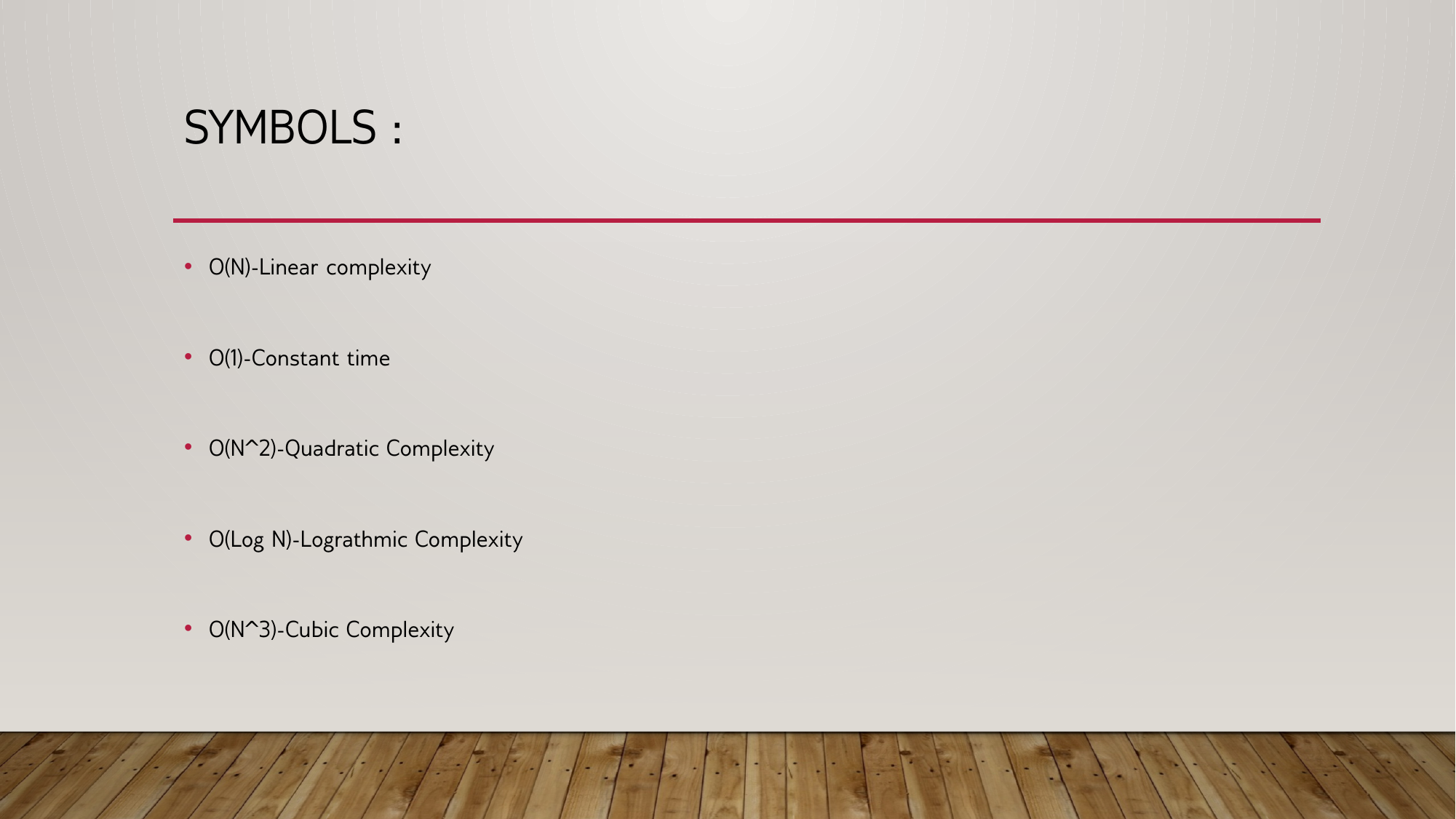

# Symbols :
O(N)-Linear complexity

O(1)-Constant time

O(N^2)-Quadratic Complexity

O(Log N)-Lograthmic Complexity

O(N^3)-Cubic Complexity